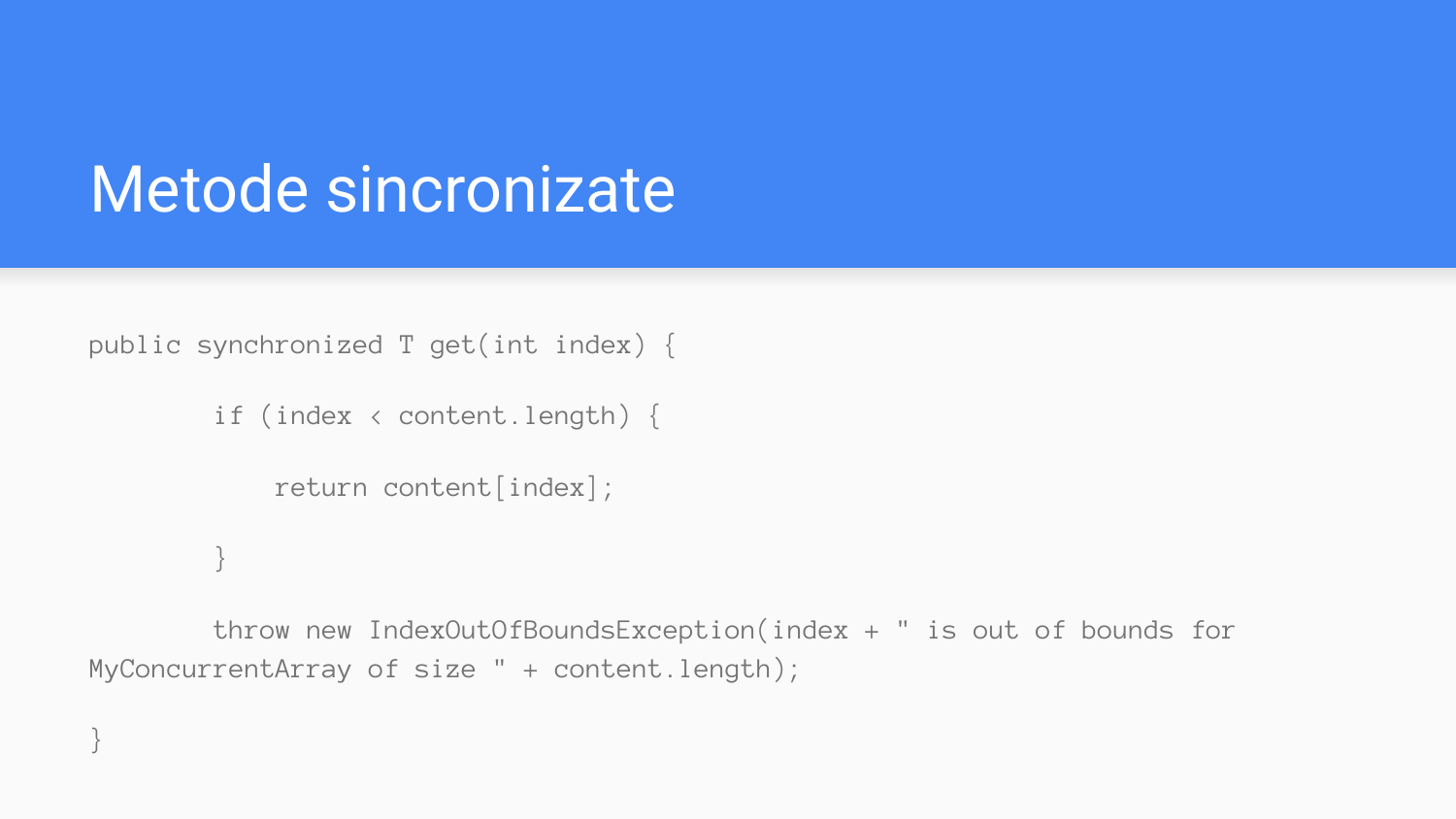

# Metode sincronizate
public synchronized T get(int index) {
        if (index < content.length) {
            return content[index];
        }
        throw new IndexOutOfBoundsException(index + " is out of bounds for MyConcurrentArray of size " + content.length);
}